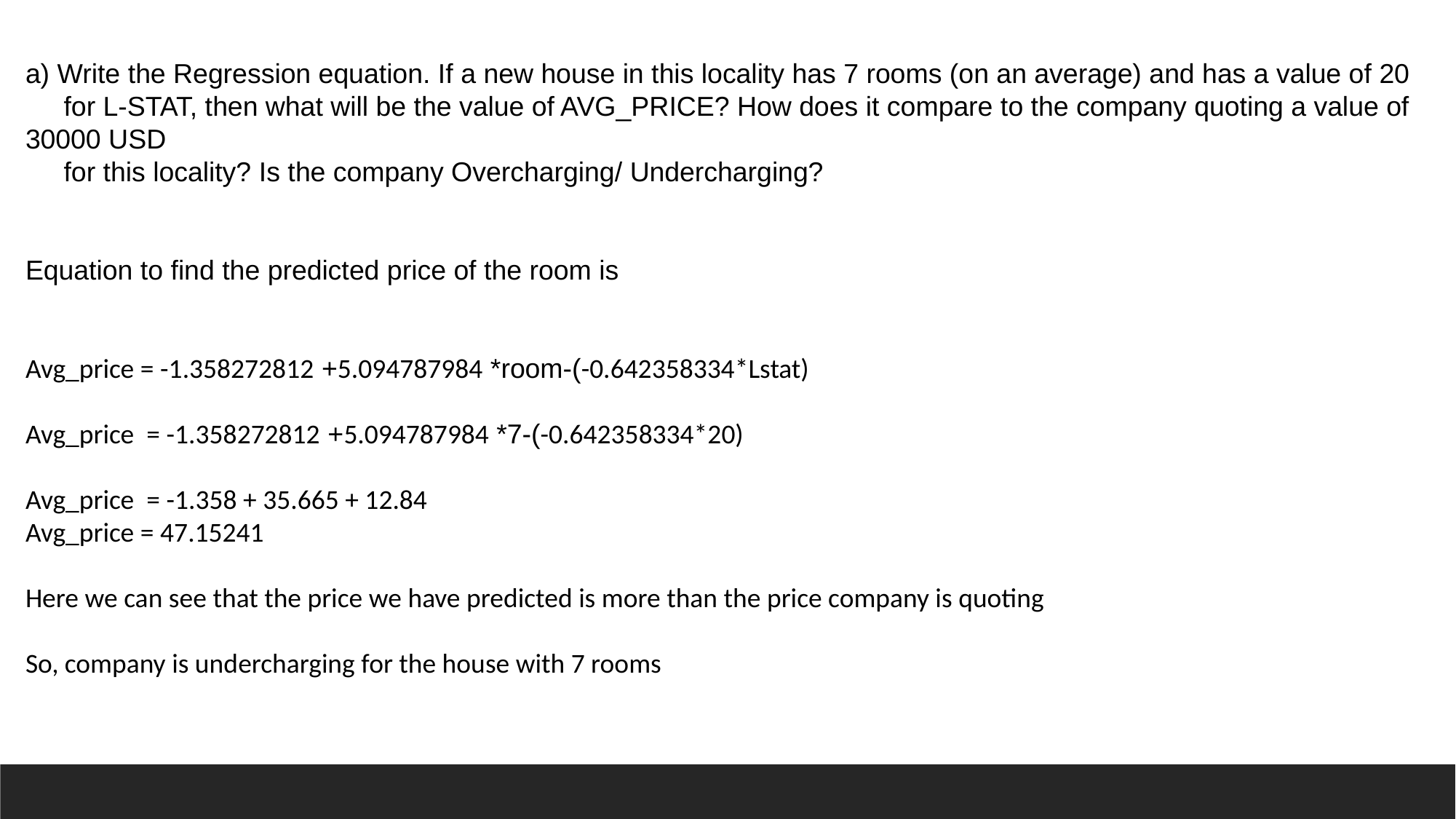

a) Write the Regression equation. If a new house in this locality has 7 rooms (on an average) and has a value of 20
     for L-STAT, then what will be the value of AVG_PRICE? How does it compare to the company quoting a value of 30000 USD
     for this locality? Is the company Overcharging/ Undercharging?

Equation to find the predicted price of the room is

Avg_price = -1.358272812 +5.094787984 *room-(-0.642358334*Lstat)

Avg_price  = -1.358272812 +5.094787984 *7-(-0.642358334*20)

Avg_price  = -1.358 + 35.665 + 12.84
Avg_price = 47.15241

Here we can see that the price we have predicted is more than the price company is quoting

So, company is undercharging for the house with 7 rooms